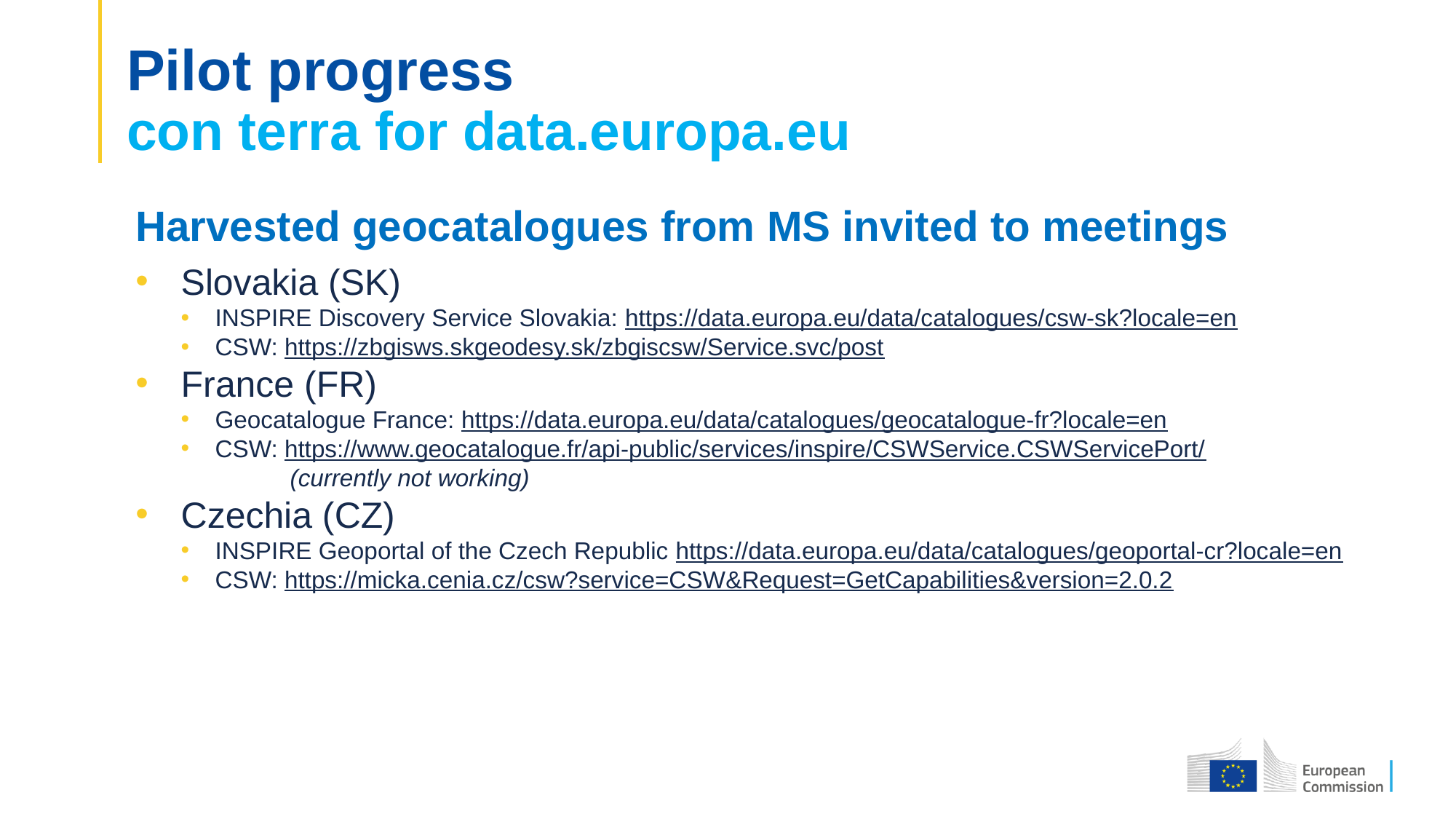

# Pilot progress con terra for data.europa.eu
Harvested geocatalogues from MS invited to meetings
Slovakia (SK)
INSPIRE Discovery Service Slovakia: https://data.europa.eu/data/catalogues/csw-sk?locale=en
CSW: https://zbgisws.skgeodesy.sk/zbgiscsw/Service.svc/post
France (FR)
Geocatalogue France: https://data.europa.eu/data/catalogues/geocatalogue-fr?locale=en
CSW: https://www.geocatalogue.fr/api-public/services/inspire/CSWService.CSWServicePort/
	(currently not working)
Czechia (CZ)
INSPIRE Geoportal of the Czech Republic https://data.europa.eu/data/catalogues/geoportal-cr?locale=en
CSW: https://micka.cenia.cz/csw?service=CSW&Request=GetCapabilities&version=2.0.2